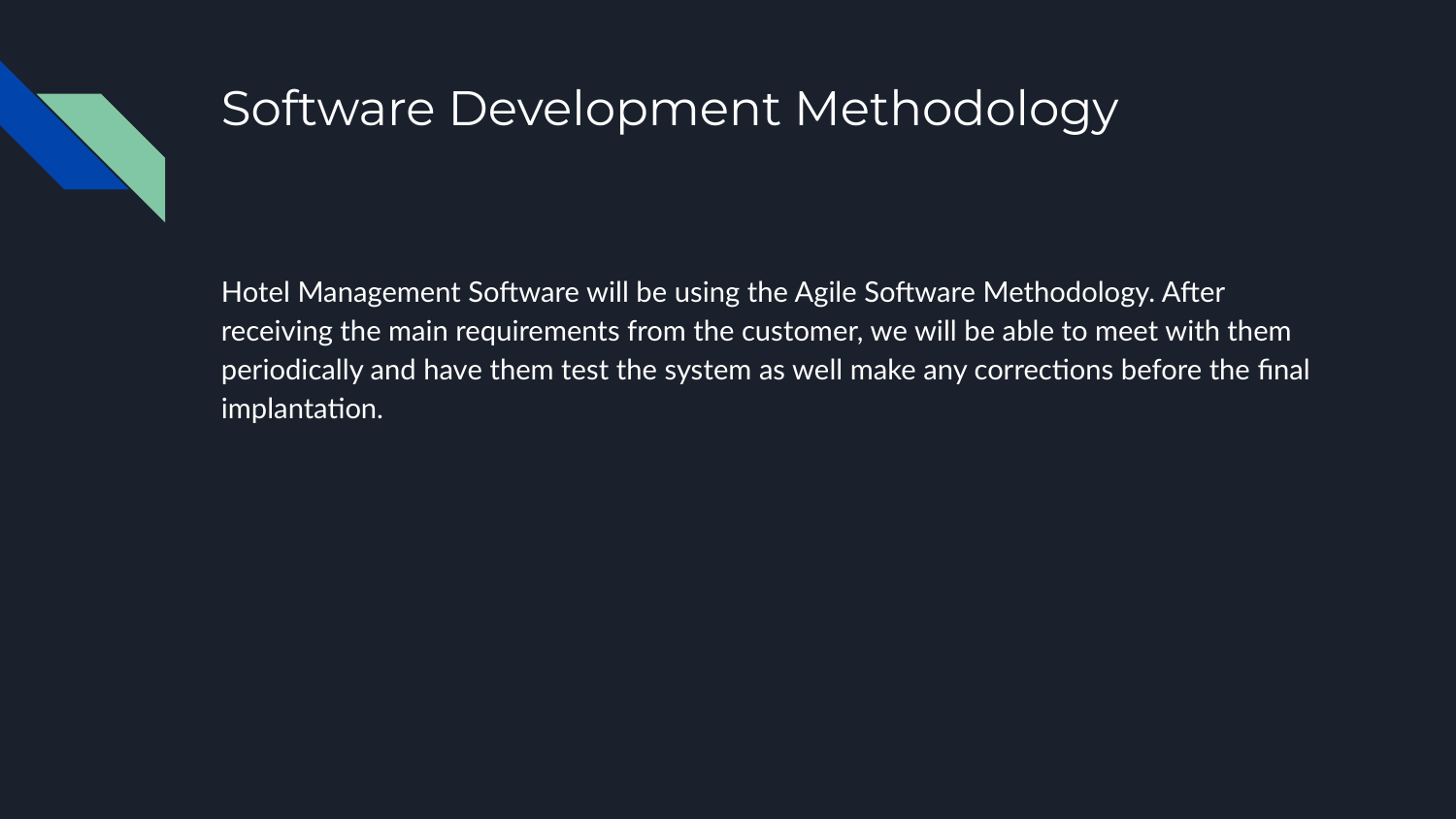

# Software Development Methodology
Hotel Management Software will be using the Agile Software Methodology. After receiving the main requirements from the customer, we will be able to meet with them periodically and have them test the system as well make any corrections before the final implantation.